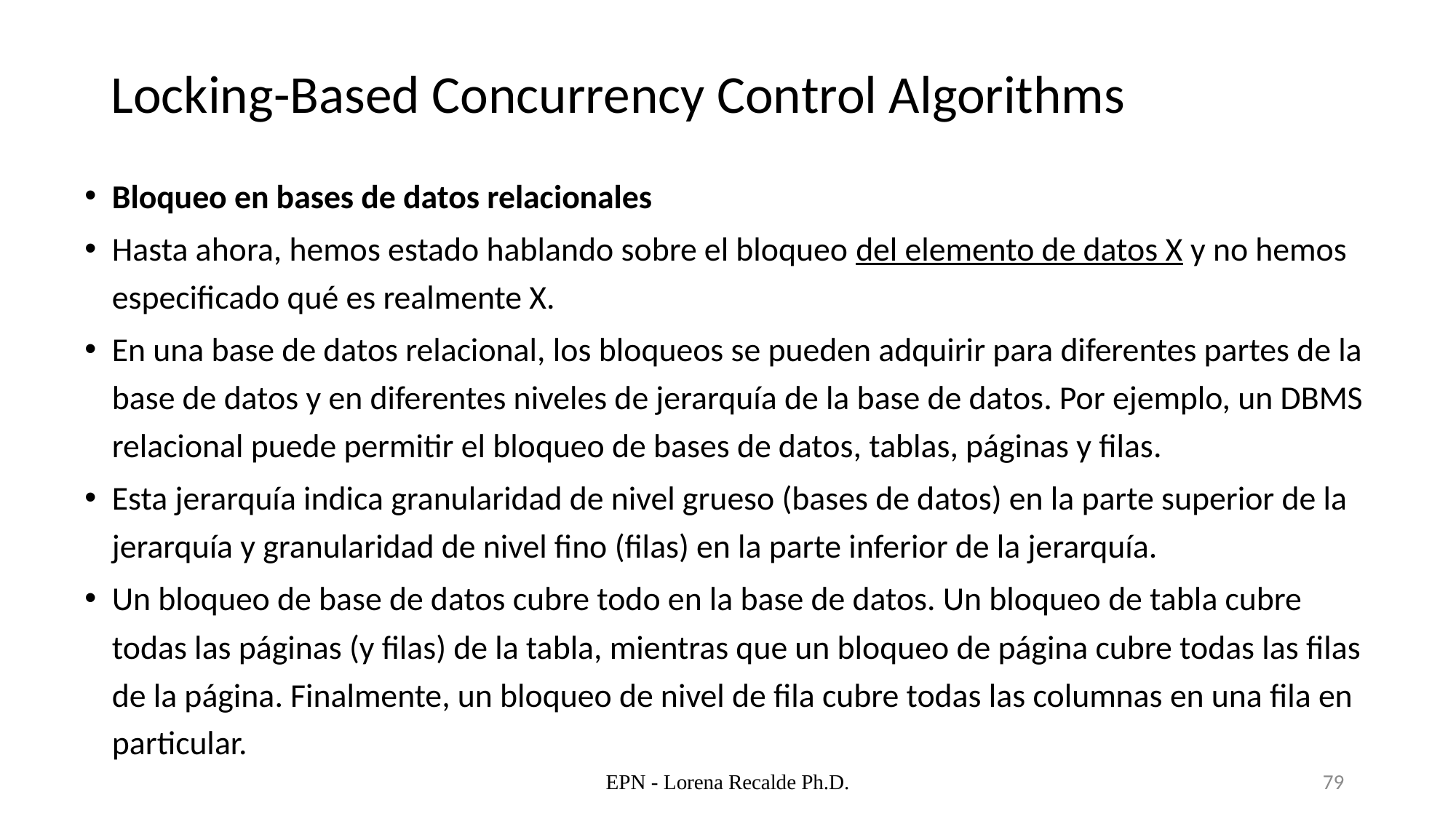

# Locking-Based Concurrency Control Algorithms
Bloqueo en bases de datos relacionales
Hasta ahora, hemos estado hablando sobre el bloqueo del elemento de datos X y no hemos especificado qué es realmente X.
En una base de datos relacional, los bloqueos se pueden adquirir para diferentes partes de la base de datos y en diferentes niveles de jerarquía de la base de datos. Por ejemplo, un DBMS relacional puede permitir el bloqueo de bases de datos, tablas, páginas y filas.
Esta jerarquía indica granularidad de nivel grueso (bases de datos) en la parte superior de la jerarquía y granularidad de nivel fino (filas) en la parte inferior de la jerarquía.
Un bloqueo de base de datos cubre todo en la base de datos. Un bloqueo de tabla cubre todas las páginas (y filas) de la tabla, mientras que un bloqueo de página cubre todas las filas de la página. Finalmente, un bloqueo de nivel de fila cubre todas las columnas en una fila en particular.
EPN - Lorena Recalde Ph.D.
79